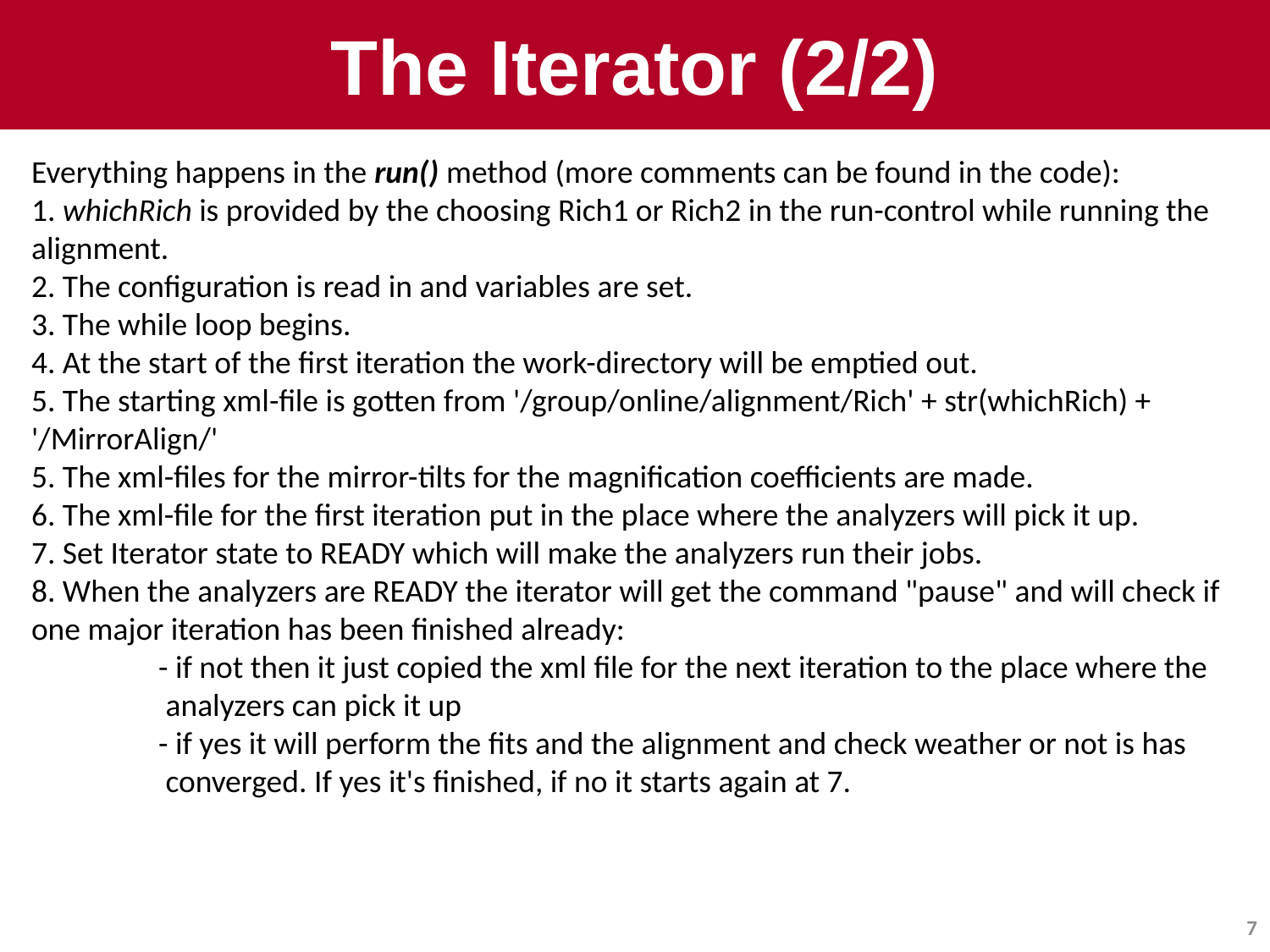

# The Iterator (2/2)
Everything happens in the run() method (more comments can be found in the code):
1. whichRich is provided by the choosing Rich1 or Rich2 in the run-control while running the alignment.
2. The configuration is read in and variables are set.
3. The while loop begins.
4. At the start of the first iteration the work-directory will be emptied out.
5. The starting xml-file is gotten from '/group/online/alignment/Rich' + str(whichRich) + '/MirrorAlign/'
5. The xml-files for the mirror-tilts for the magnification coefficients are made.
6. The xml-file for the first iteration put in the place where the analyzers will pick it up.
7. Set Iterator state to READY which will make the analyzers run their jobs.
8. When the analyzers are READY the iterator will get the command "pause" and will check if one major iteration has been finished already:
	- if not then it just copied the xml file for the next iteration to the place where the
	 analyzers can pick it up
	- if yes it will perform the fits and the alignment and check weather or not is has
	 converged. If yes it's finished, if no it starts again at 7.

7